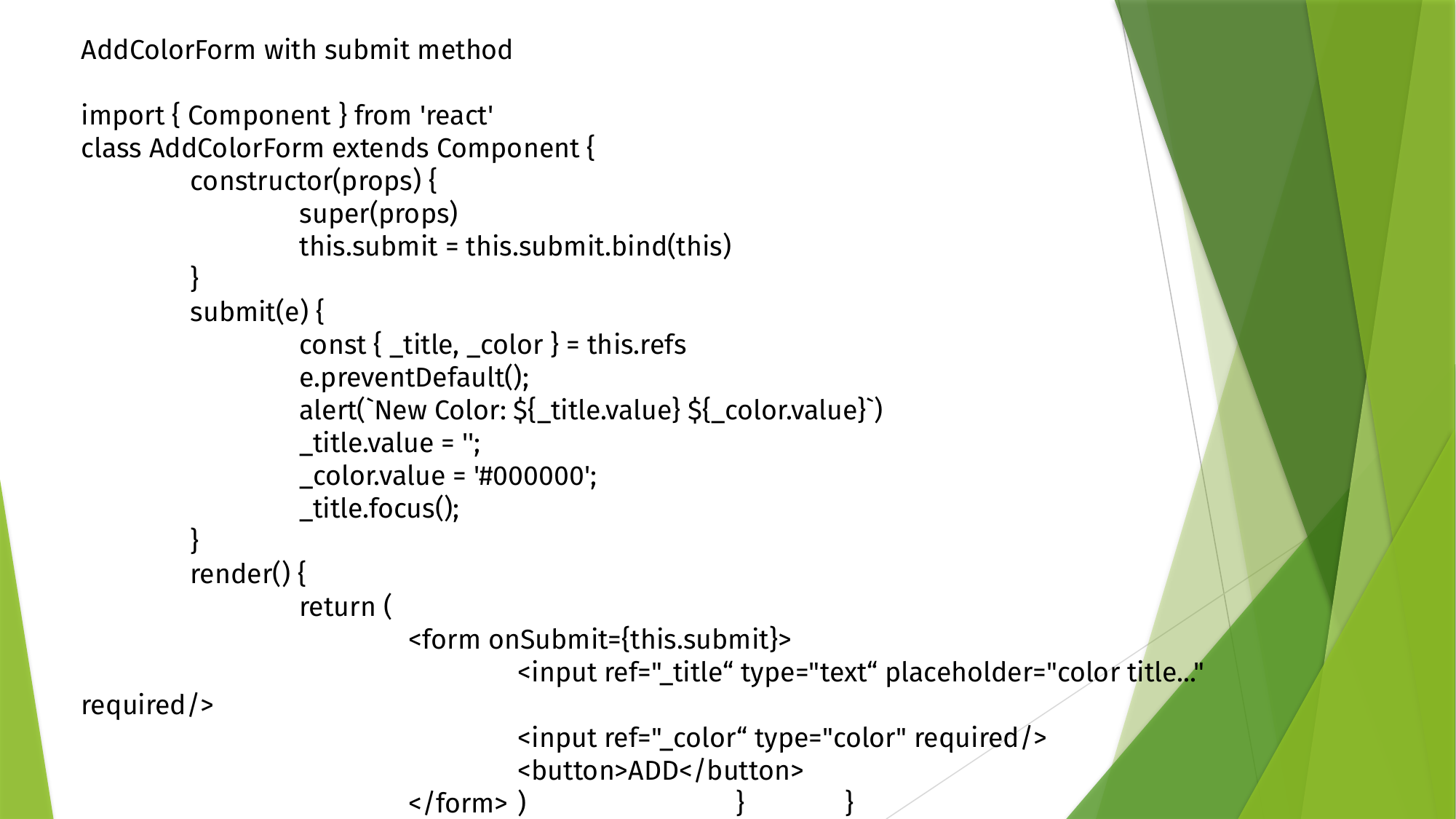

AddColorForm with submit method

import { Component } from 'react'
class AddColorForm extends Component {
	constructor(props) {
		super(props)
		this.submit = this.submit.bind(this)
	}
	submit(e) {
		const { _title, _color } = this.refs
		e.preventDefault();
		alert(`New Color: ${_title.value} ${_color.value}`)
		_title.value = '';
		_color.value = '#000000';
		_title.focus();
	}
	render() {
		return (
			<form onSubmit={this.submit}>
				<input ref="_title“ type="text“ placeholder="color title..." required/>
				<input ref="_color“ type="color" required/>
				<button>ADD</button>
			</form>	)		}	}